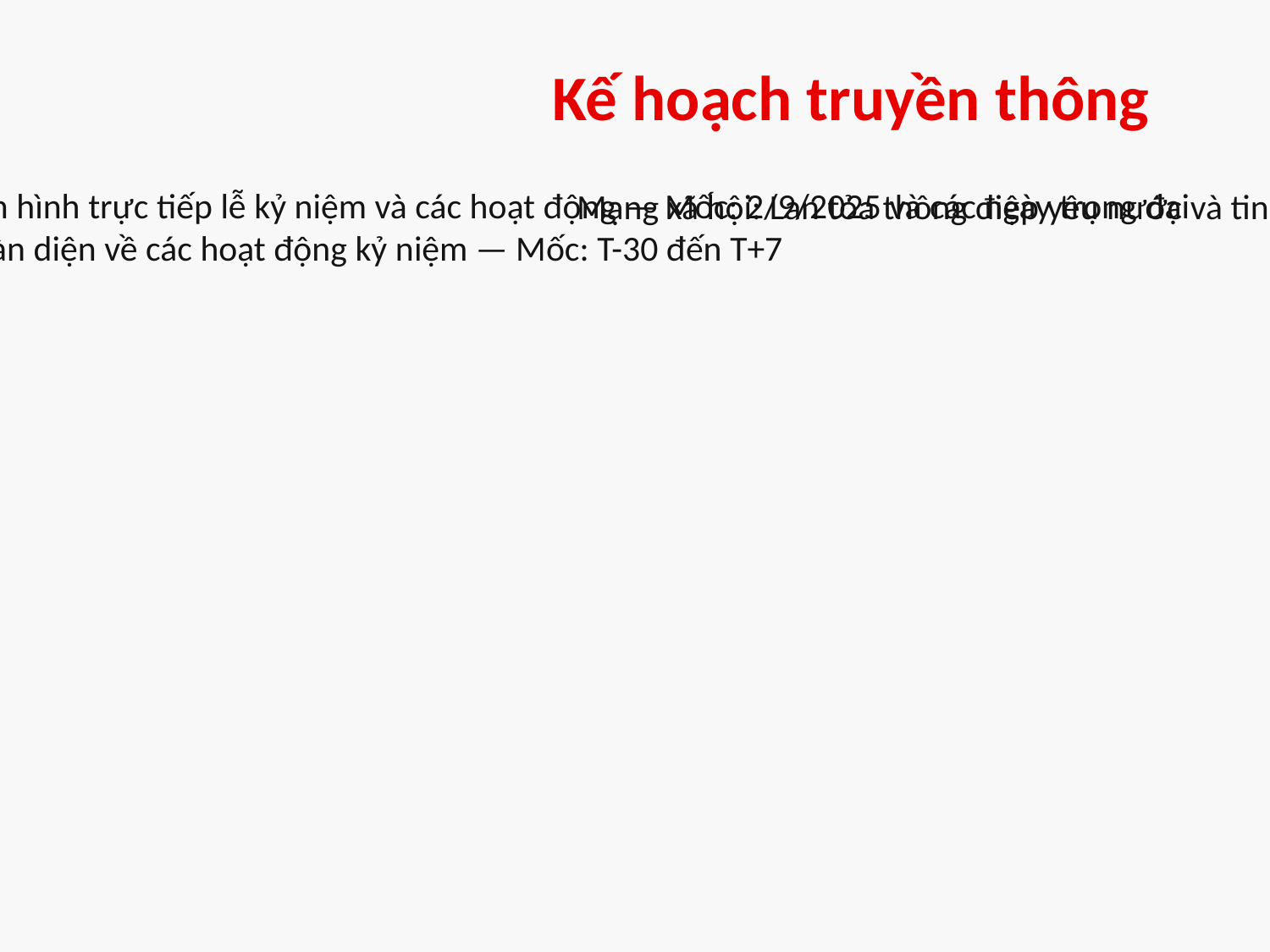

Kế hoạch truyền thông
Truyền hình: Truyền hình trực tiếp lễ kỷ niệm và các hoạt động — Mốc: 2/9/2025 và các ngày trọng đại
Báo chí: Đưa tin toàn diện về các hoạt động kỷ niệm — Mốc: T-30 đến T+7
Mạng xã hội: Lan tỏa thông điệp yêu nước và tinh thần dân tộc — Mốc: T-60 đến T+30